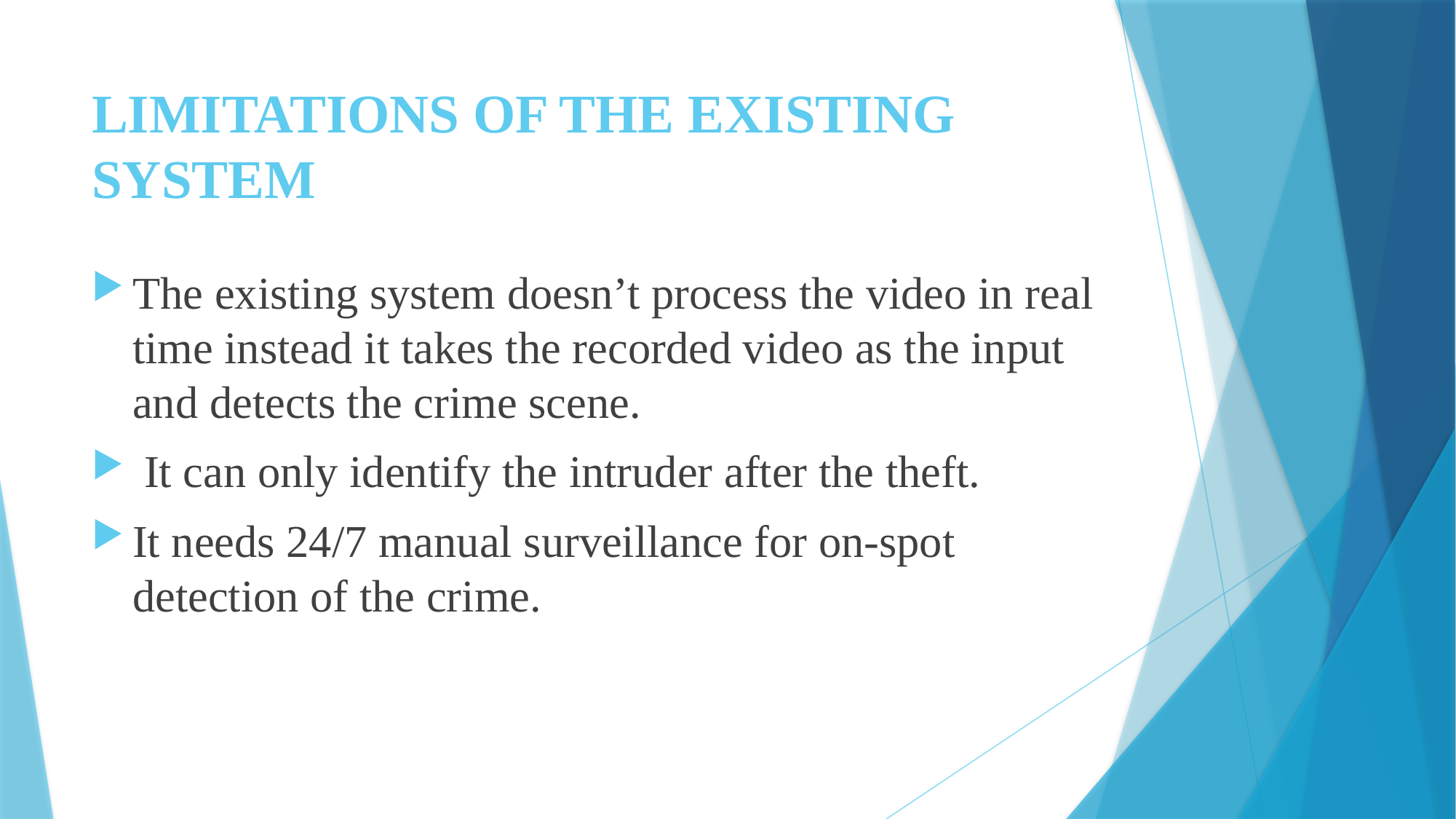

# LIMITATIONS OF THE EXISTING SYSTEM
The existing system doesn’t process the video in real time instead it takes the recorded video as the input and detects the crime scene.
 It can only identify the intruder after the theft.
It needs 24/7 manual surveillance for on-spot detection of the crime.